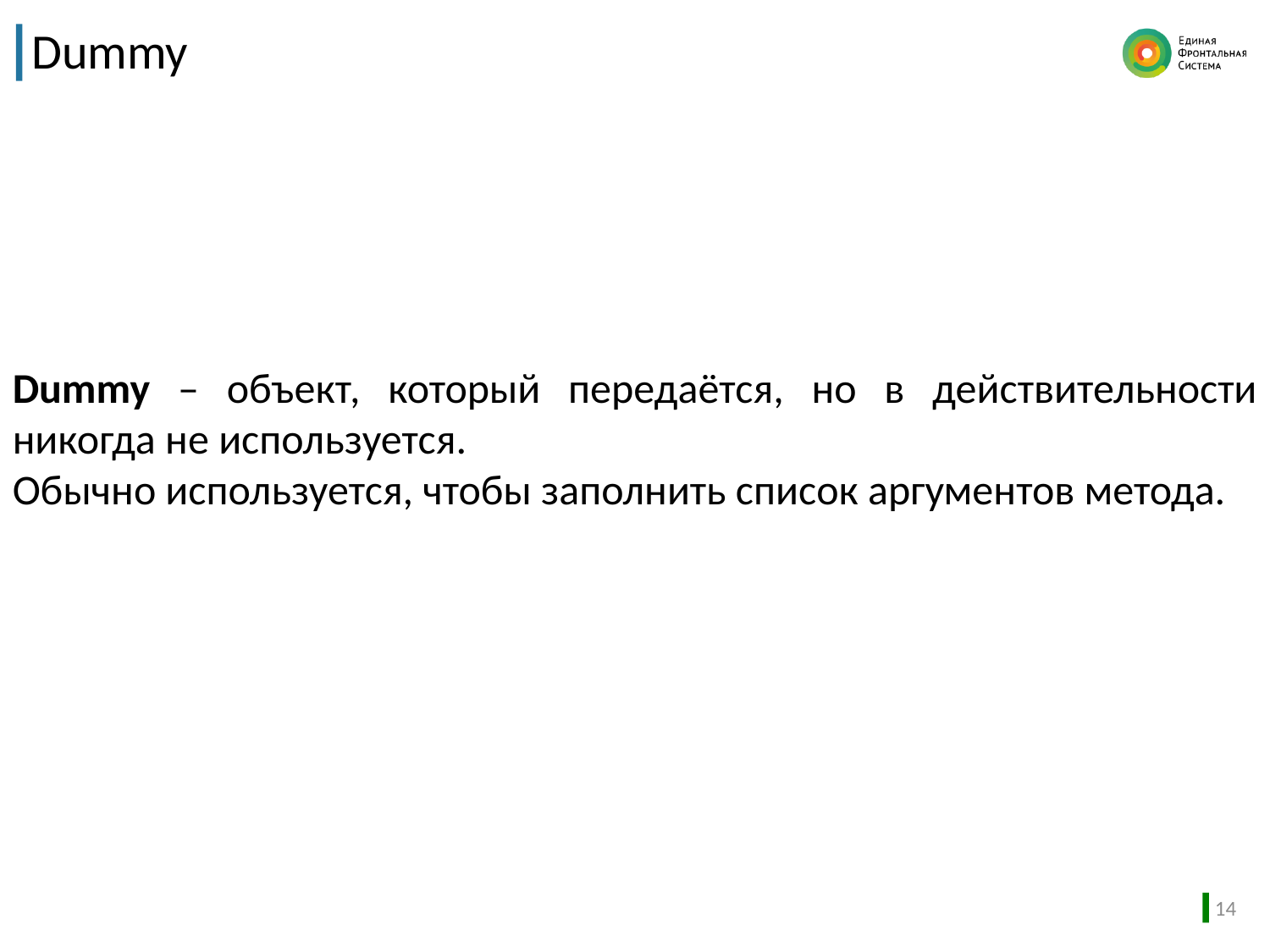

# Dummy
Dummy – объект, который передаётся, но в действительности никогда не используется.
Обычно используется, чтобы заполнить список аргументов метода.
14